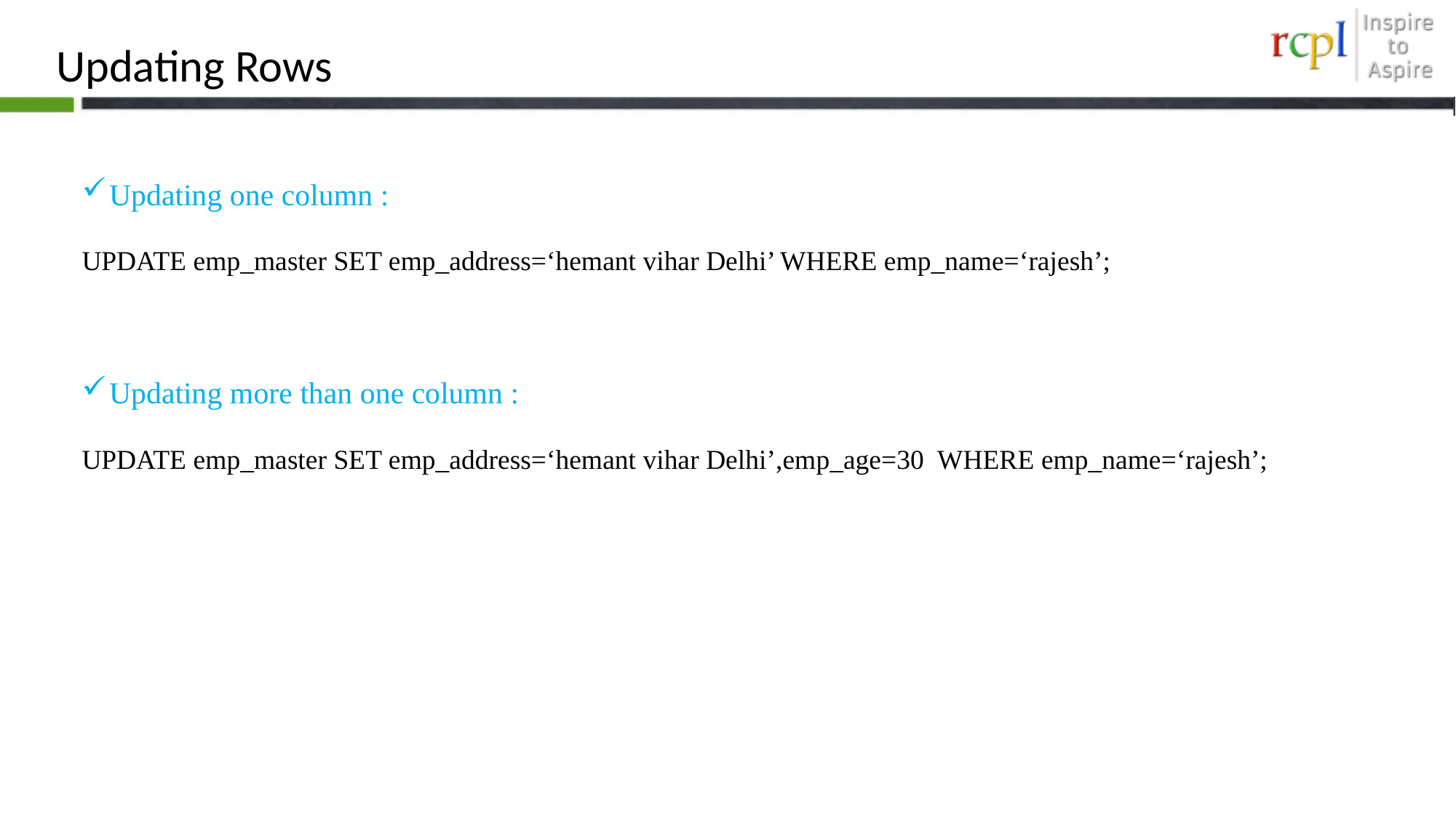

# Updating Rows
Updating one column :
UPDATE emp_master SET emp_address=‘hemant vihar Delhi’ WHERE emp_name=‘rajesh’;

Updating more than one column :
UPDATE emp_master SET emp_address=‘hemant vihar Delhi’,emp_age=30  WHERE emp_name=‘rajesh’;